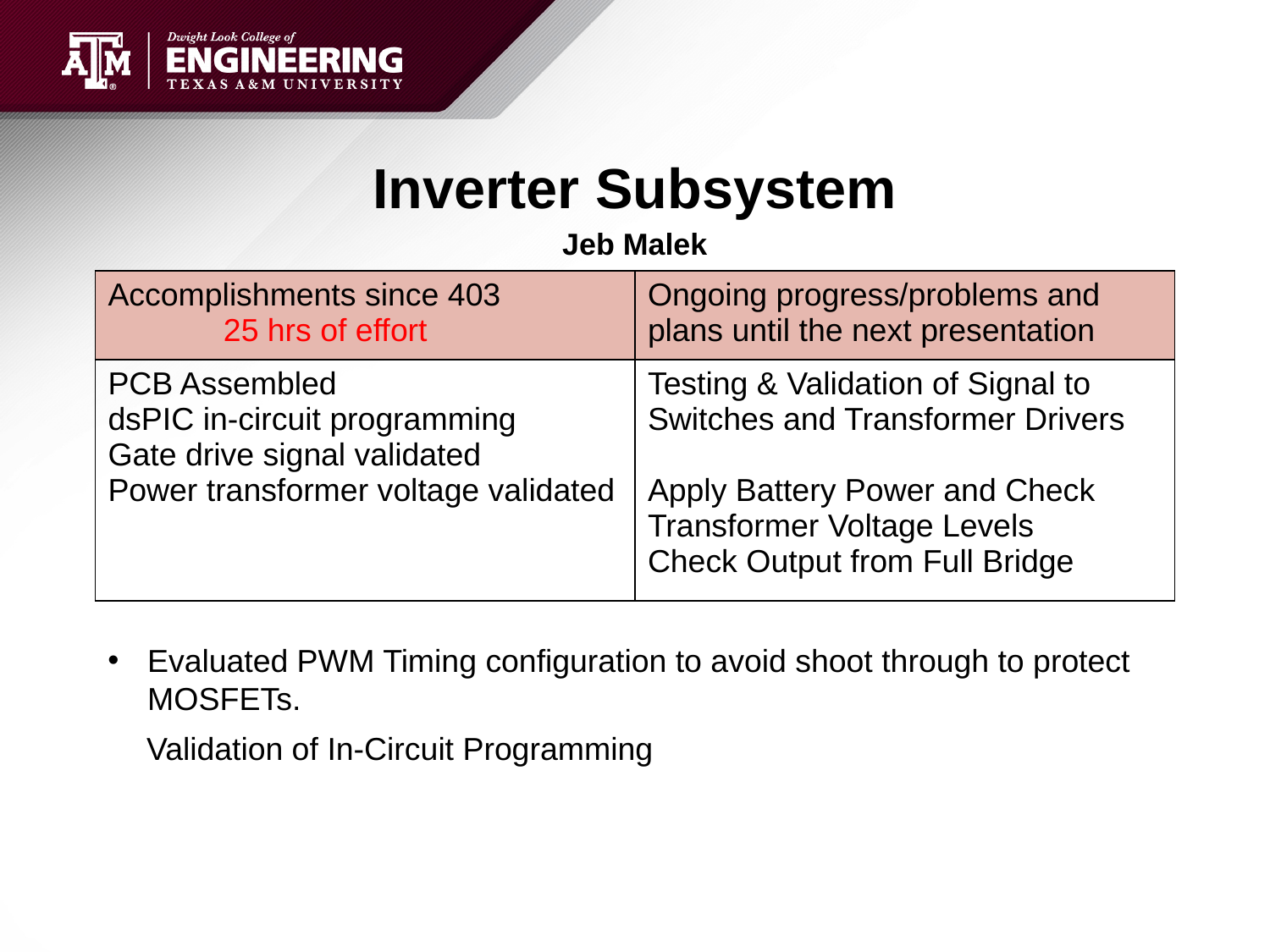

# Inverter Subsystem
Jeb Malek
| Accomplishments since 403 25 hrs of effort | Ongoing progress/problems and plans until the next presentation |
| --- | --- |
| PCB Assembled dsPIC in-circuit programming Gate drive signal validated Power transformer voltage validated | Testing & Validation of Signal to Switches and Transformer Drivers Apply Battery Power and Check Transformer Voltage Levels Check Output from Full Bridge |
Evaluated PWM Timing configuration to avoid shoot through to protect MOSFETs.
Validation of In-Circuit Programming